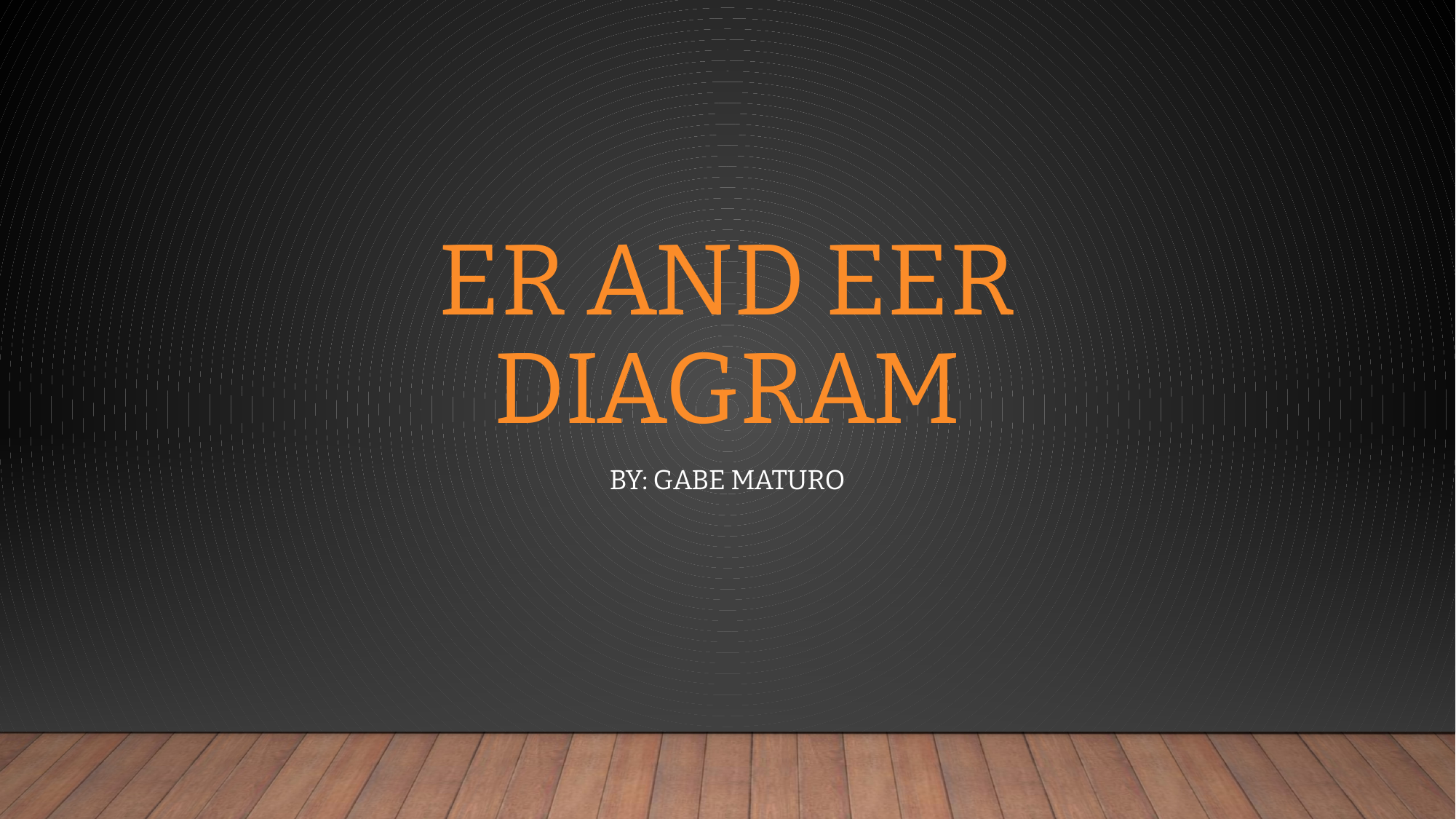

# ER and EER Diagram
By: Gabe Maturo